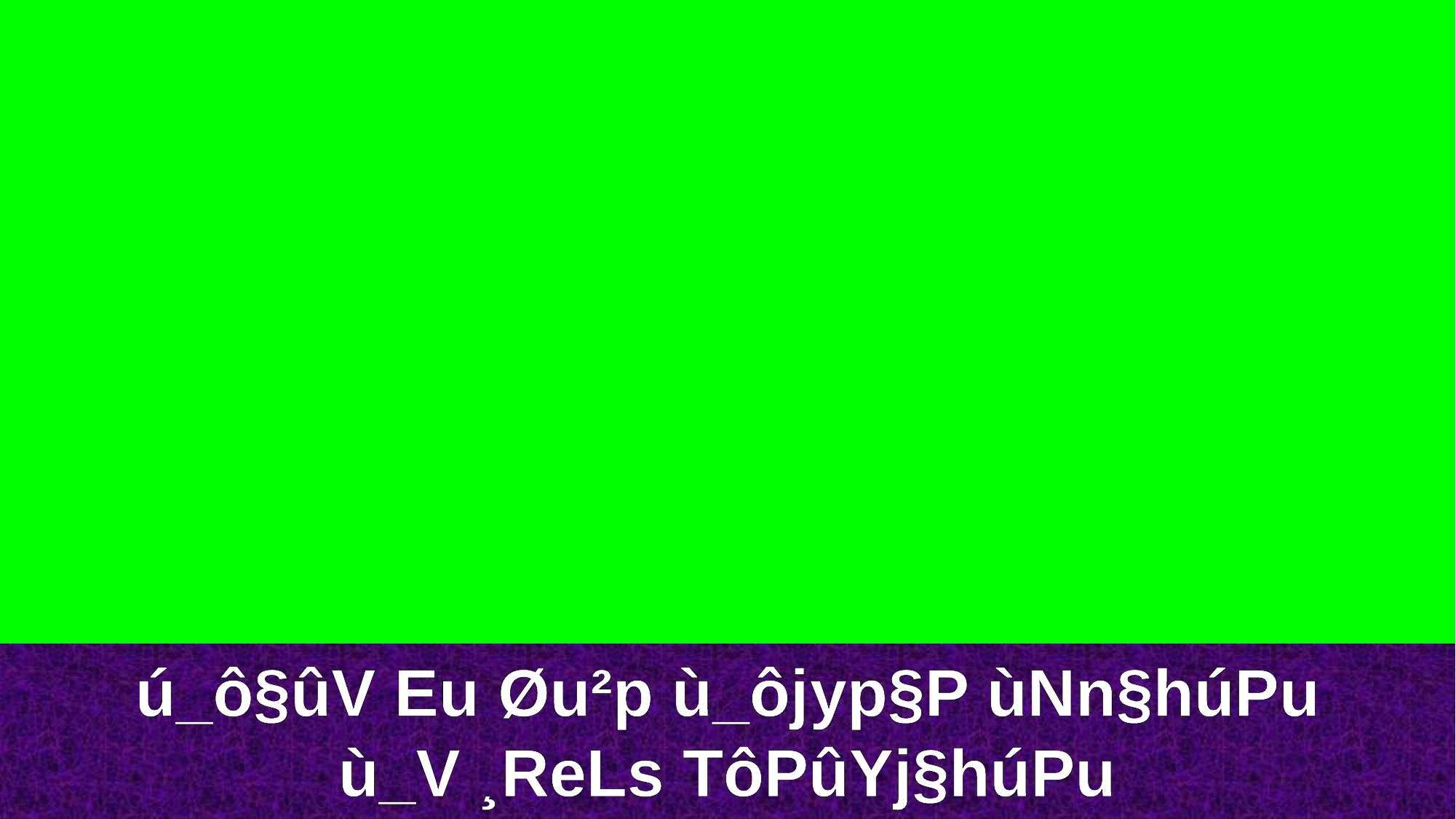

ú_ô§ûV Eu Øu²p ù_ôjyp§P ùNn§húPu
ù_V ¸ReLs TôPûYj§húPu